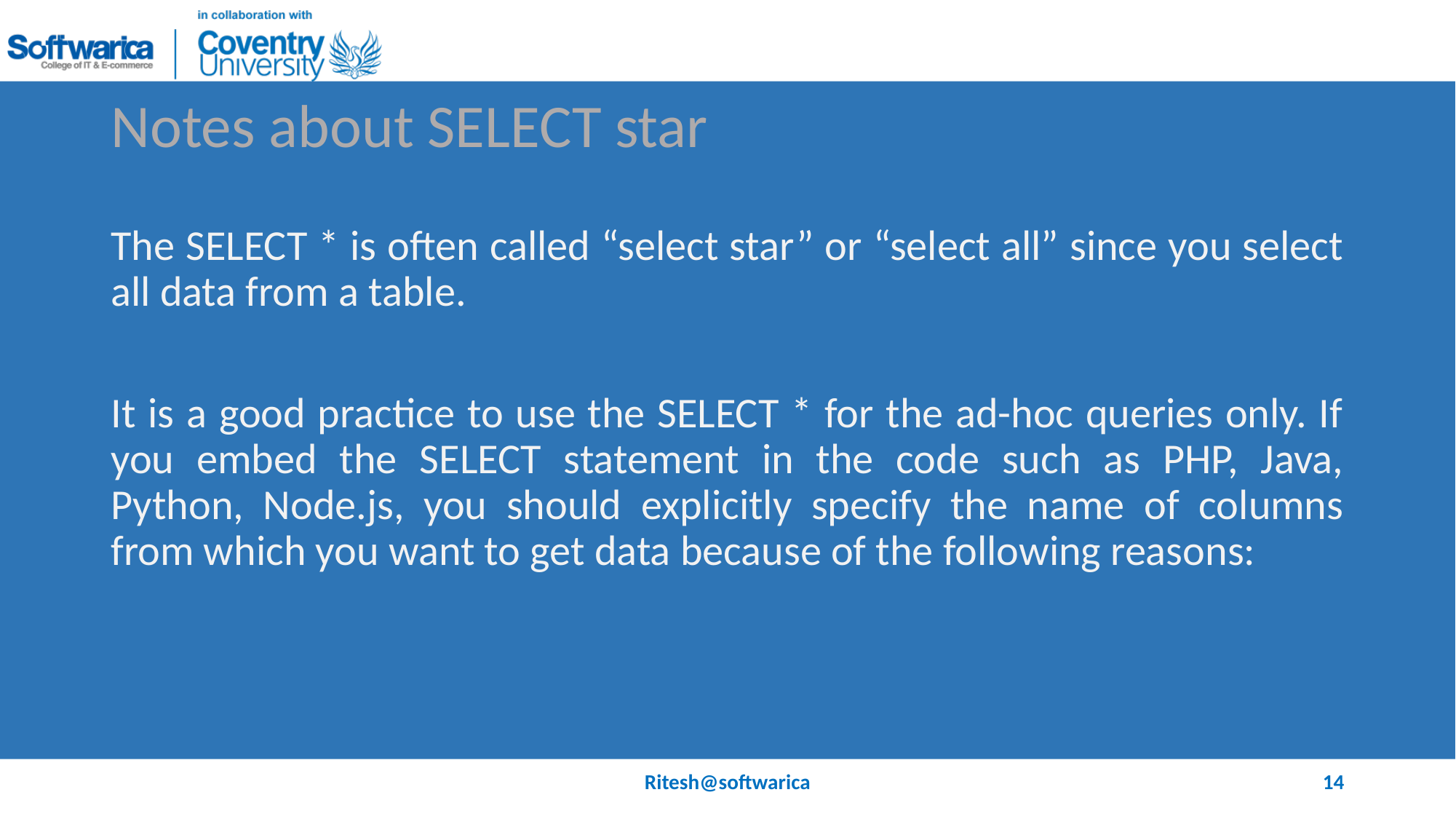

# Notes about SELECT star
The SELECT * is often called “select star” or “select all” since you select all data from a table.

It is a good practice to use the SELECT * for the ad-hoc queries only. If you embed the SELECT statement in the code such as PHP, Java, Python, Node.js, you should explicitly specify the name of columns from which you want to get data because of the following reasons:
Ritesh@softwarica
14